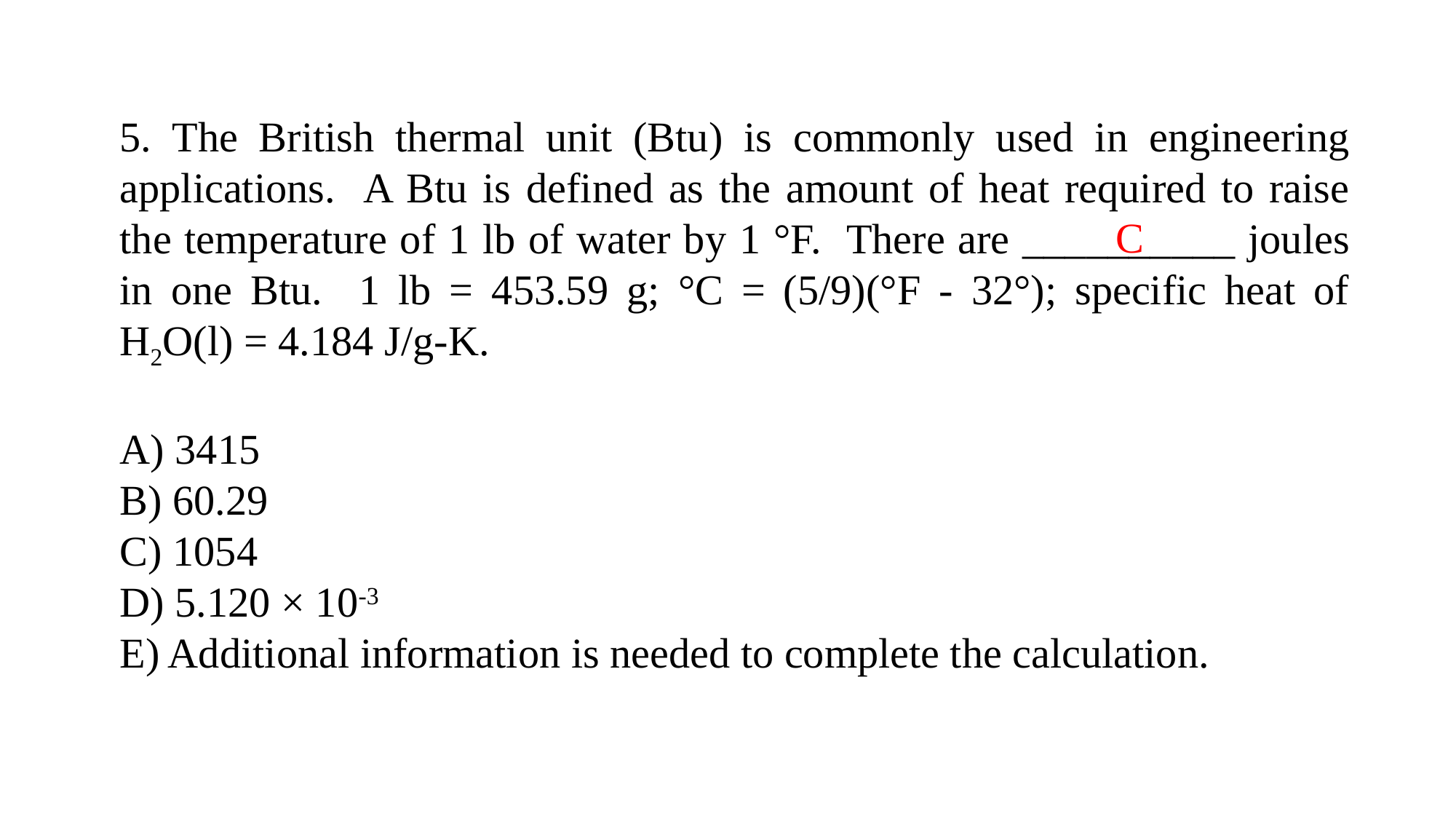

5. The British thermal unit (Btu) is commonly used in engineering applications.  A Btu is defined as the amount of heat required to raise the temperature of 1 lb of water by 1 °F.  There are __________ joules in one Btu.  1 lb = 453.59 g; °C = (5/9)(°F - 32°); specific heat of H2O(l) = 4.184 J/g-K.

A) 3415
B) 60.29
C) 1054
D) 5.120 × 10-3
E) Additional information is needed to complete the calculation.
C